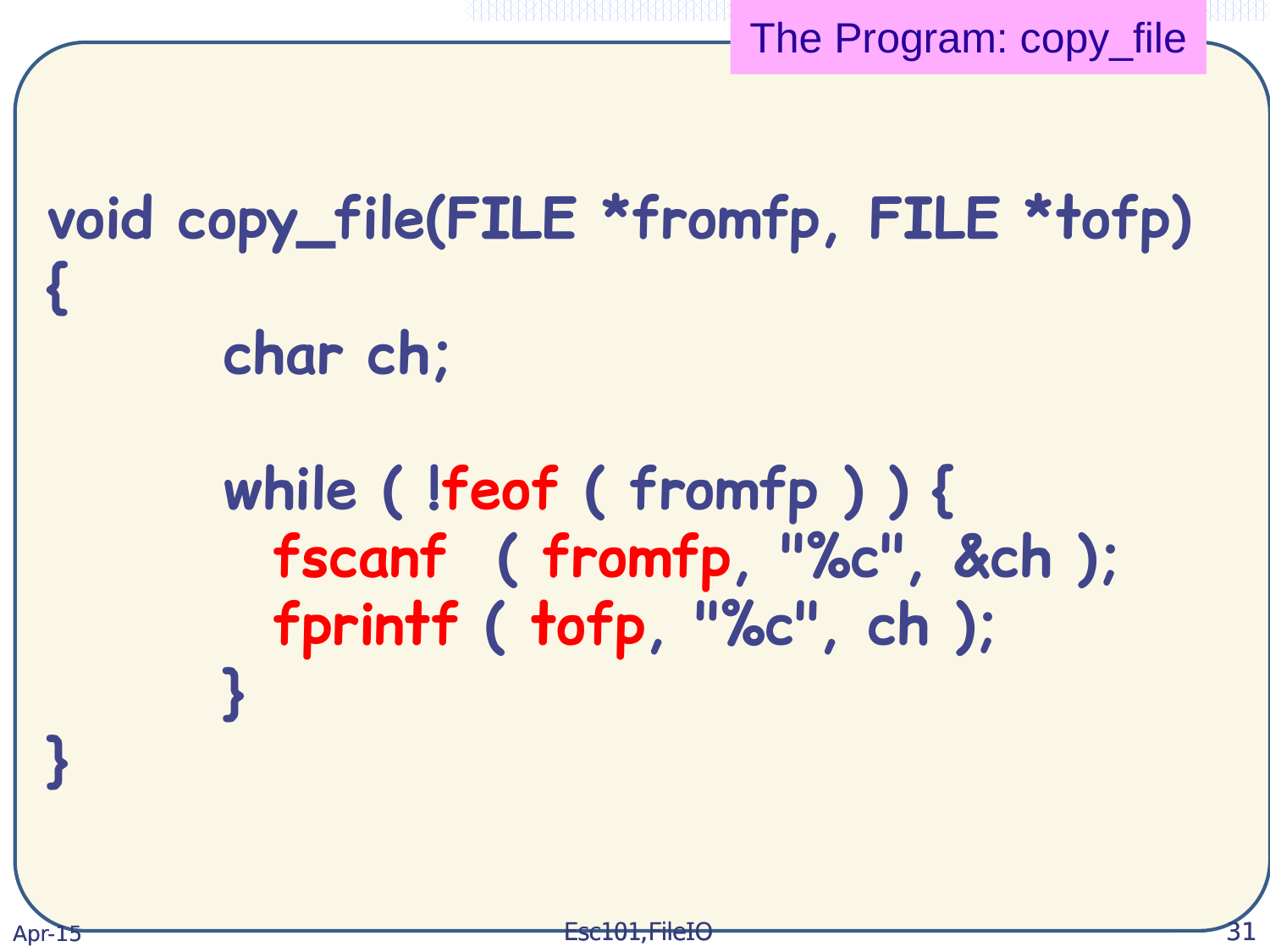

The Program: copy_file
void copy_file(FILE *fromfp, FILE *tofp)
{
	  char ch;

	  while ( !feof ( fromfp ) ) {
	    fscanf  ( fromfp, "%c", &ch );
	    fprintf ( tofp, "%c", ch );
	  }
}

Apr-15
Apr-15
Esc101,FileIO
Esc101,FileIO
31
31